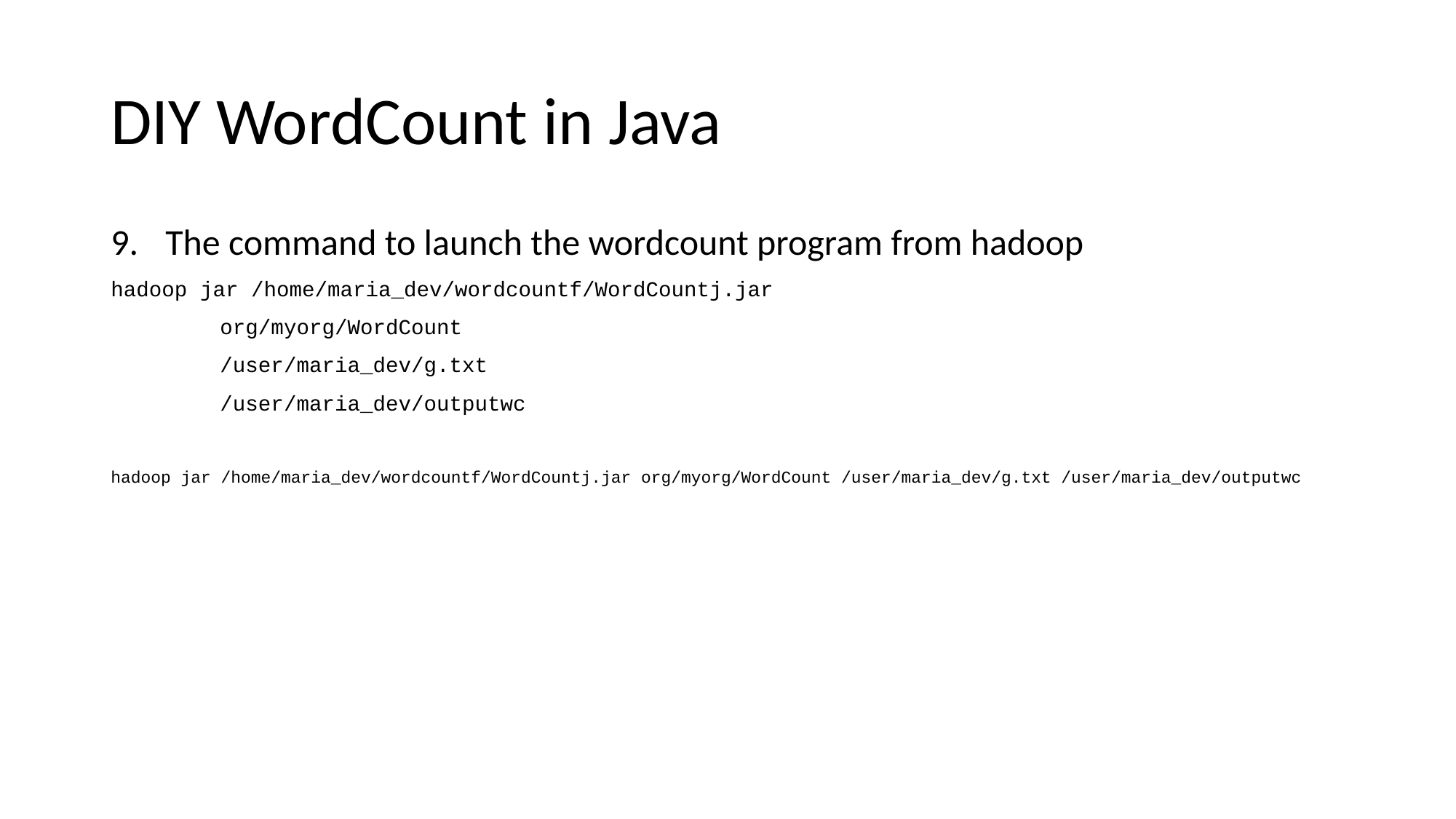

# DIY WordCount in Java
The command to launch the wordcount program from hadoop
hadoop jar /home/maria_dev/wordcountf/WordCountj.jar
	org/myorg/WordCount
	/user/maria_dev/g.txt
	/user/maria_dev/outputwc

hadoop jar /home/maria_dev/wordcountf/WordCountj.jar org/myorg/WordCount /user/maria_dev/g.txt /user/maria_dev/outputwc